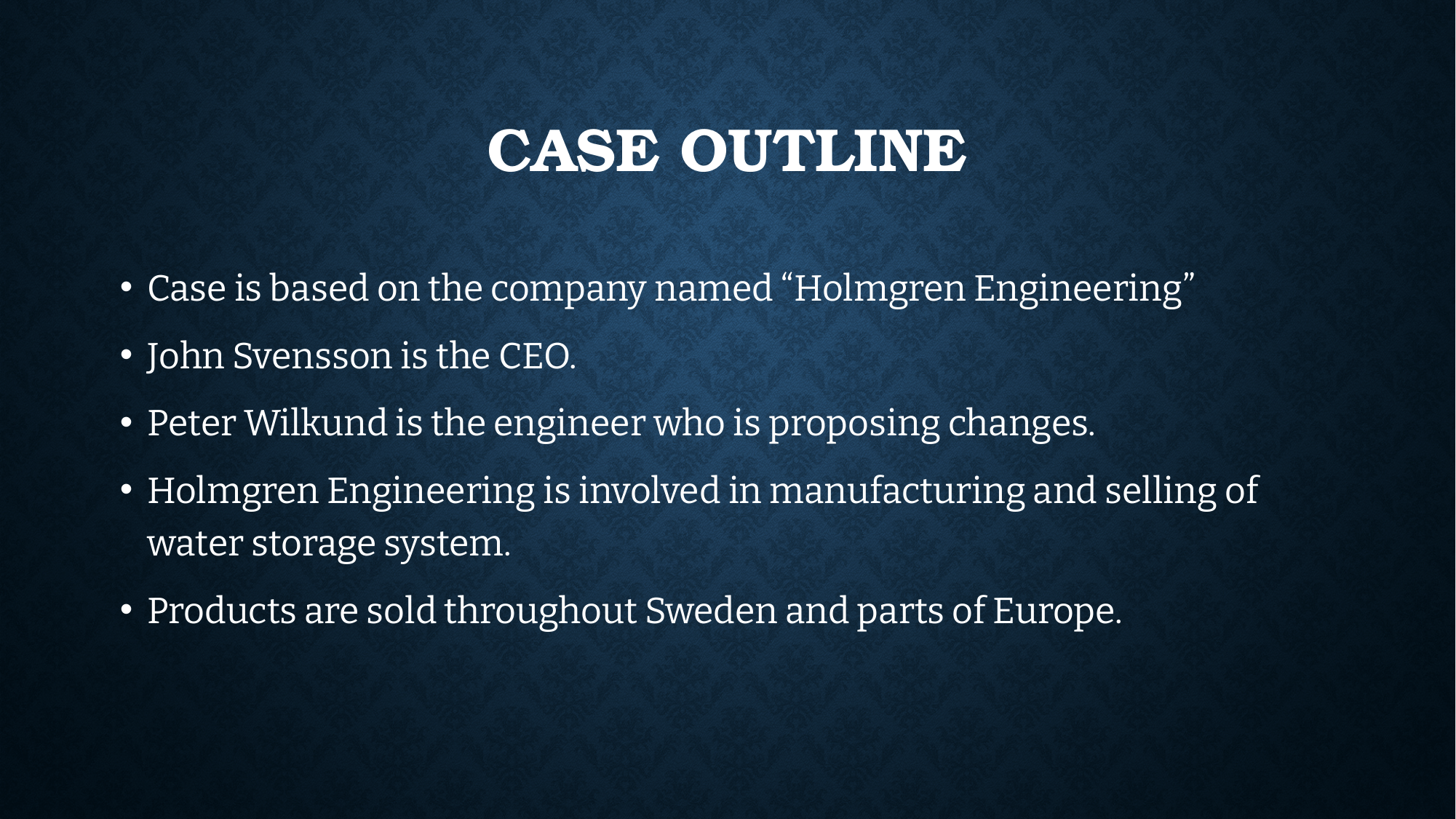

# Case Outline
Case is based on the company named “Holmgren Engineering”
John Svensson is the CEO.
Peter Wilkund is the engineer who is proposing changes.
Holmgren Engineering is involved in manufacturing and selling of water storage system.
Products are sold throughout Sweden and parts of Europe.